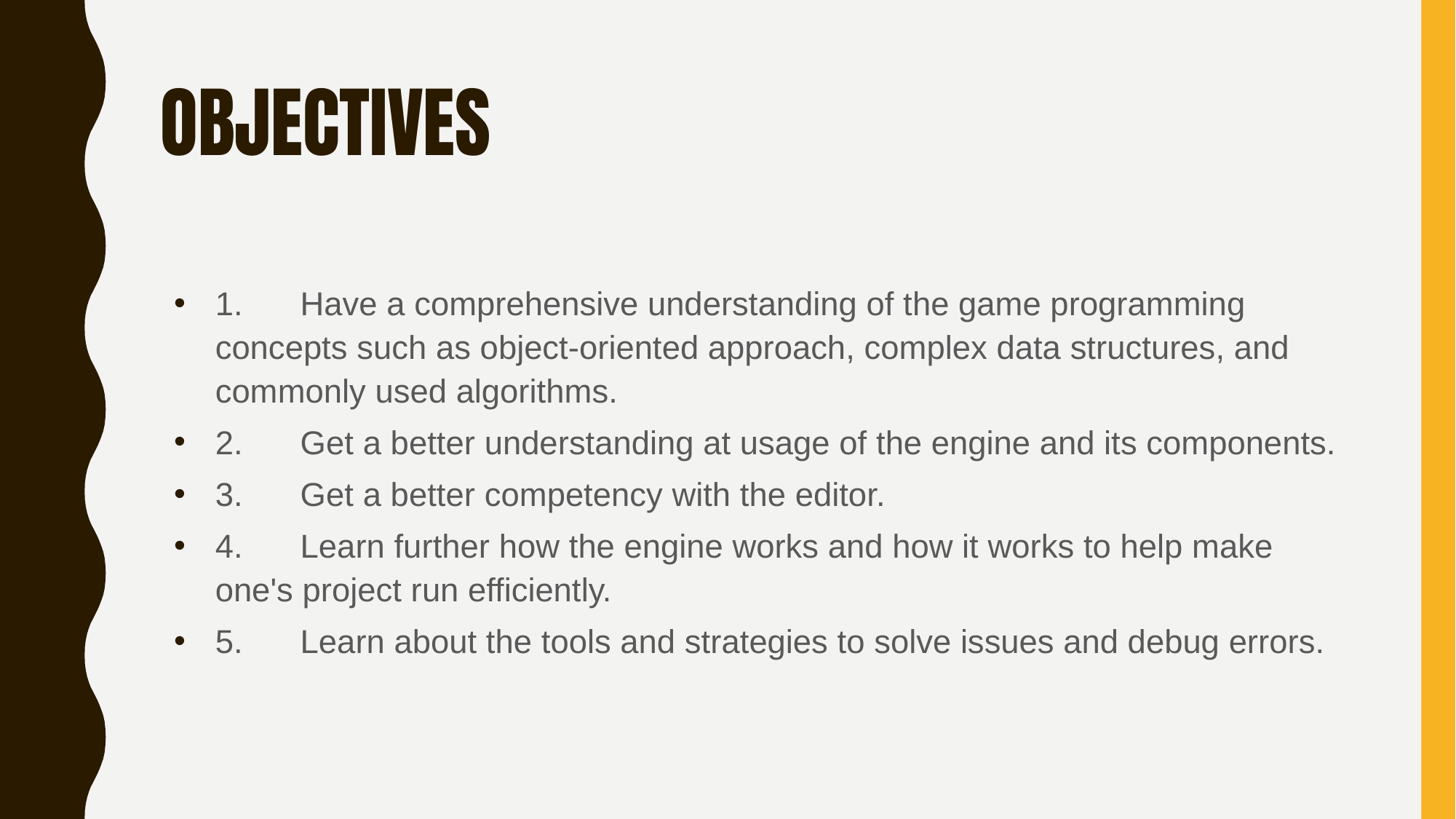

# OBJECTIVES
1.	Have a comprehensive understanding of the game programming concepts such as object-oriented approach, complex data structures, and commonly used algorithms.
2.	Get a better understanding at usage of the engine and its components.
3.	Get a better competency with the editor.
4.	Learn further how the engine works and how it works to help make one's project run efficiently.
5.	Learn about the tools and strategies to solve issues and debug errors.